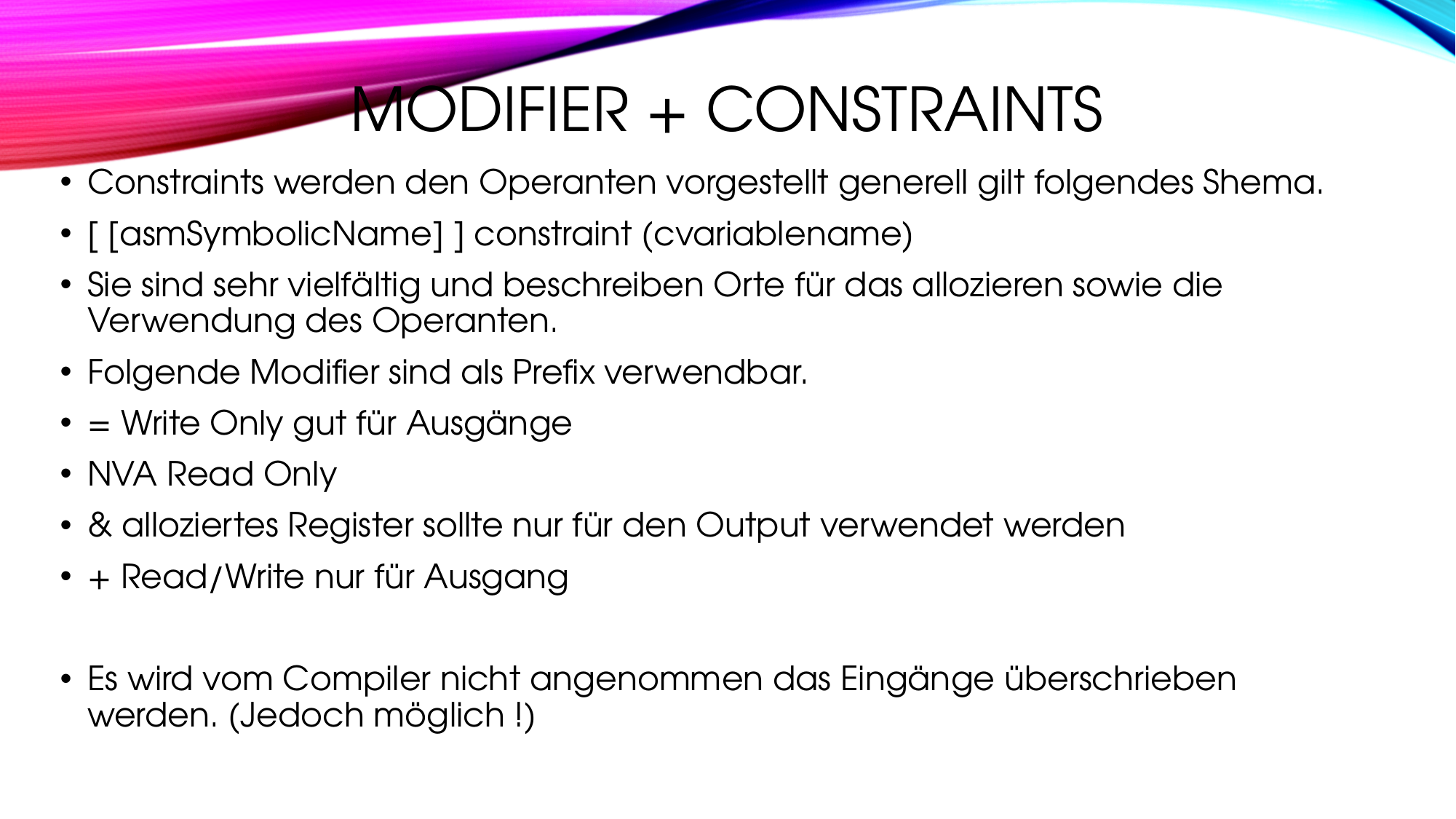

# Modifier + Constraints
Constraints werden den Operanten vorgestellt generell gilt folgendes Shema.
[ [asmSymbolicName] ] constraint (cvariablename)
Sie sind sehr vielfältig und beschreiben Orte für das allozieren sowie die Verwendung des Operanten.
Folgende Modifier sind als Prefix verwendbar.
= Write Only gut für Ausgänge
NVA Read Only
& alloziertes Register sollte nur für den Output verwendet werden
+ Read/Write nur für Ausgang

Es wird vom Compiler nicht angenommen das Eingänge überschrieben werden. (Jedoch möglich !)